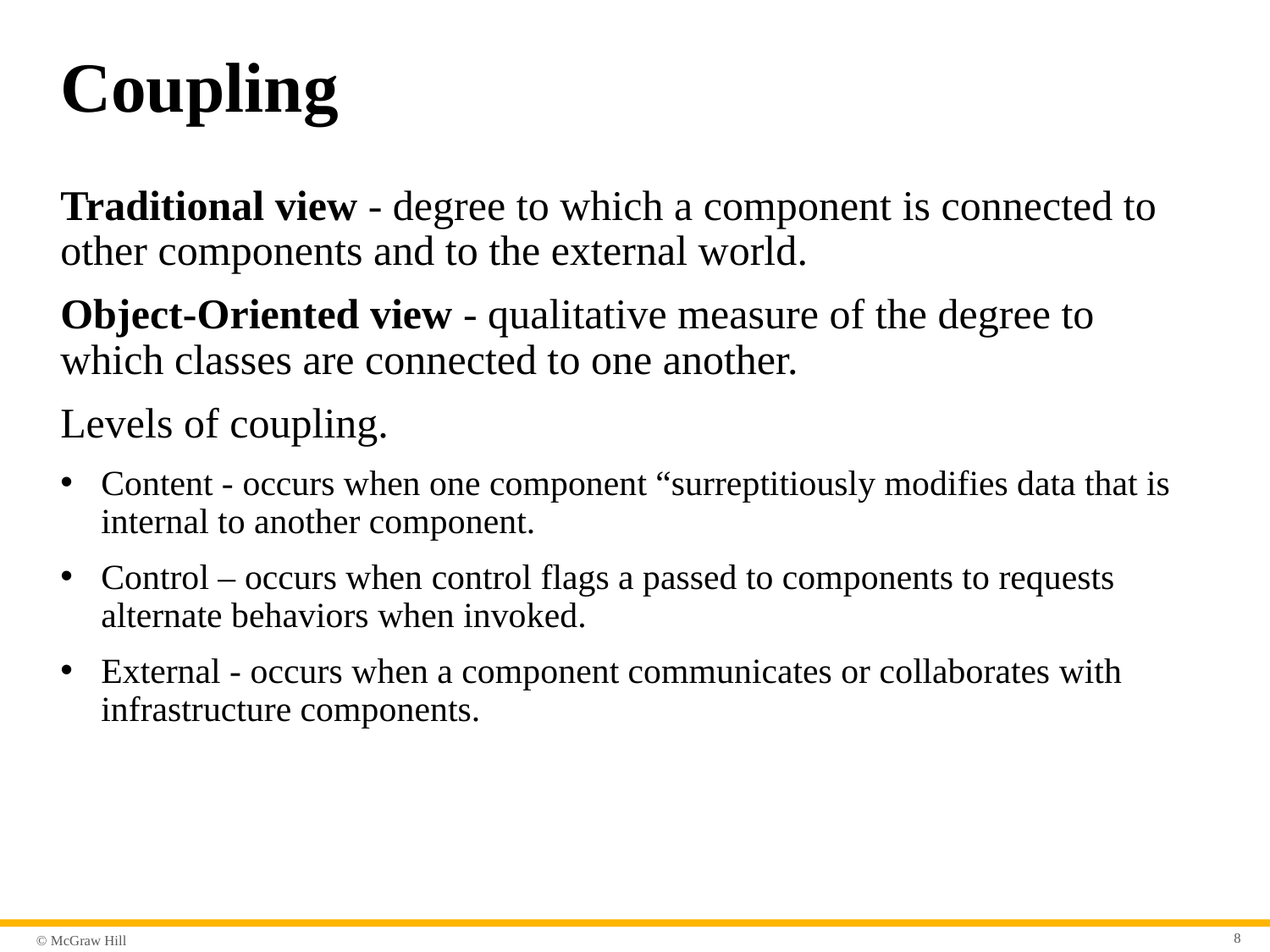

# Coupling
Traditional view - degree to which a component is connected to other components and to the external world.
Object-Oriented view - qualitative measure of the degree to which classes are connected to one another.
Levels of coupling.
Content - occurs when one component “surreptitiously modifies data that is internal to another component.
Control – occurs when control flags a passed to components to requests alternate behaviors when invoked.
External - occurs when a component communicates or collaborates with infrastructure components.
8